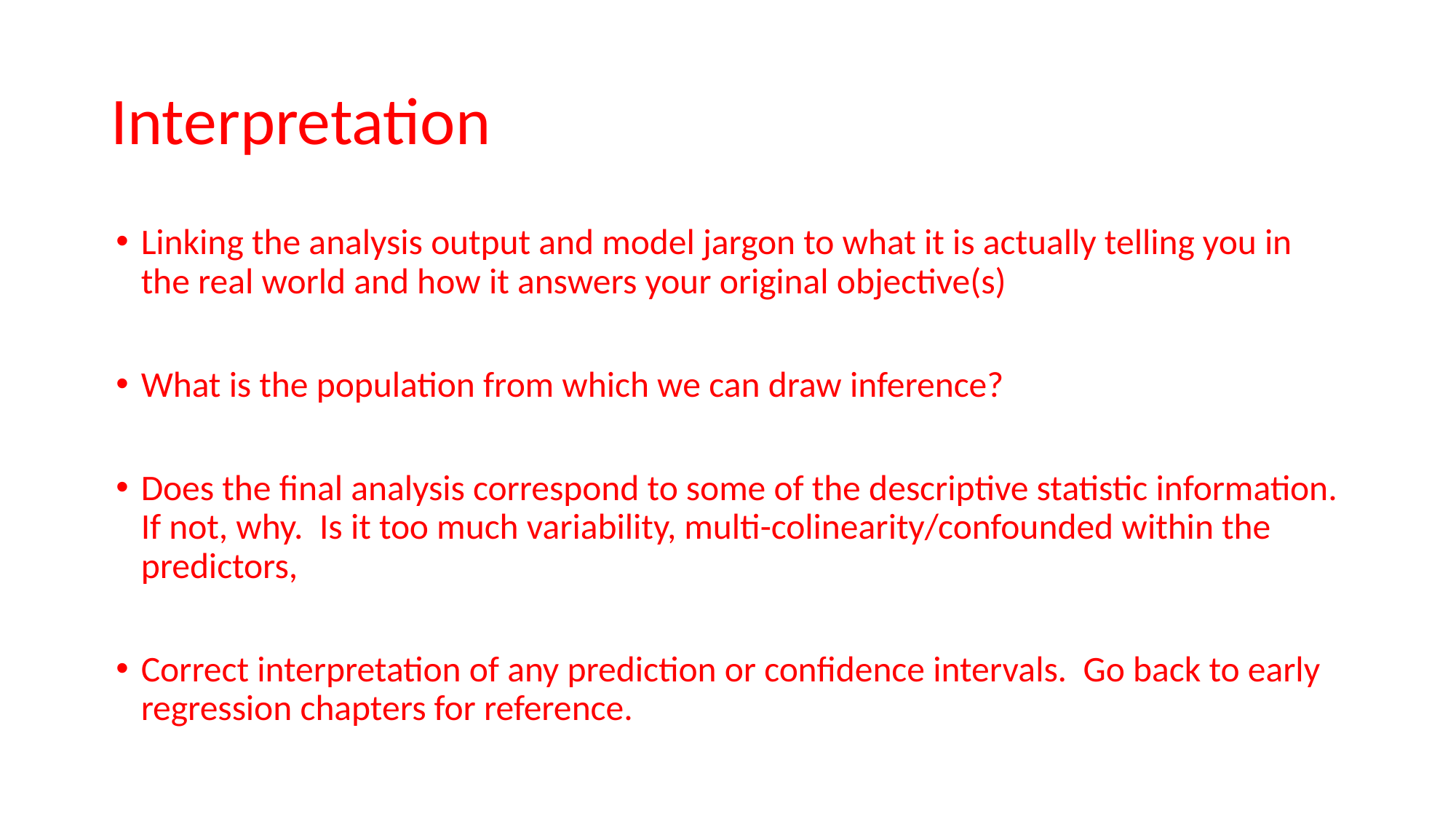

# Interpretation
Linking the analysis output and model jargon to what it is actually telling you in the real world and how it answers your original objective(s)

What is the population from which we can draw inference?

Does the final analysis correspond to some of the descriptive statistic information. If not, why.  Is it too much variability, multi-colinearity/confounded within the predictors,

Correct interpretation of any prediction or confidence intervals.  Go back to early regression chapters for reference.